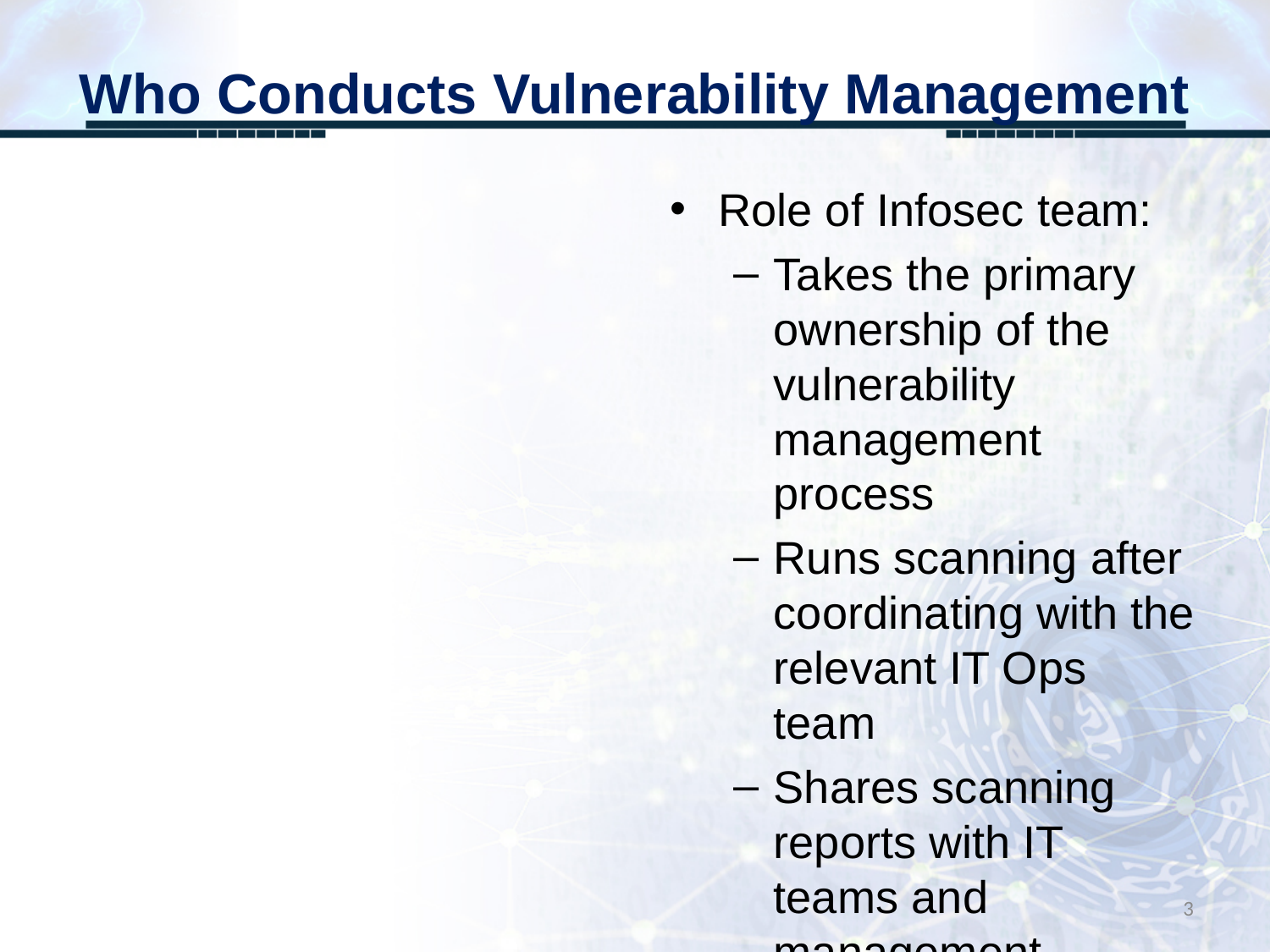

# Who Conducts Vulnerability Management
Role of Infosec team:
Takes the primary ownership of the vulnerability management process
Runs scanning after coordinating with the relevant IT Ops team
Shares scanning reports with IT teams and management
3